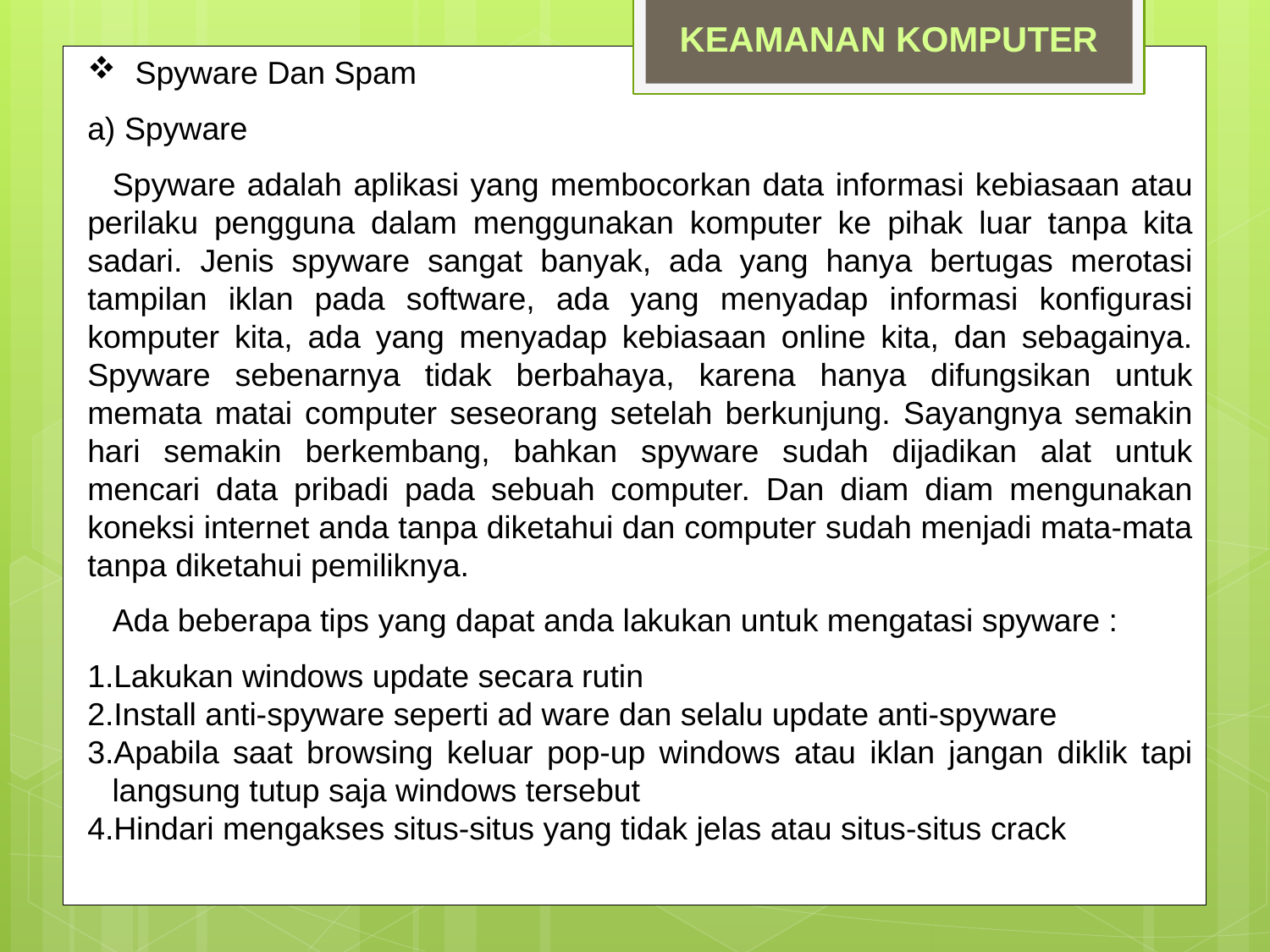

KEAMANAN KOMPUTER
Spyware Dan Spam
a) Spyware
Spyware adalah aplikasi yang membocorkan data informasi kebiasaan atau perilaku pengguna dalam menggunakan komputer ke pihak luar tanpa kita sadari. Jenis spyware sangat banyak, ada yang hanya bertugas merotasi tampilan iklan pada software, ada yang menyadap informasi konfigurasi komputer kita, ada yang menyadap kebiasaan online kita, dan sebagainya. Spyware sebenarnya tidak berbahaya, karena hanya difungsikan untuk memata matai computer seseorang setelah berkunjung. Sayangnya semakin hari semakin berkembang, bahkan spyware sudah dijadikan alat untuk mencari data pribadi pada sebuah computer. Dan diam diam mengunakan koneksi internet anda tanpa diketahui dan computer sudah menjadi mata-mata tanpa diketahui pemiliknya.
Ada beberapa tips yang dapat anda lakukan untuk mengatasi spyware :
Lakukan windows update secara rutin
Install anti-spyware seperti ad ware dan selalu update anti-spyware
Apabila saat browsing keluar pop-up windows atau iklan jangan diklik tapi langsung tutup saja windows tersebut
Hindari mengakses situs-situs yang tidak jelas atau situs-situs crack